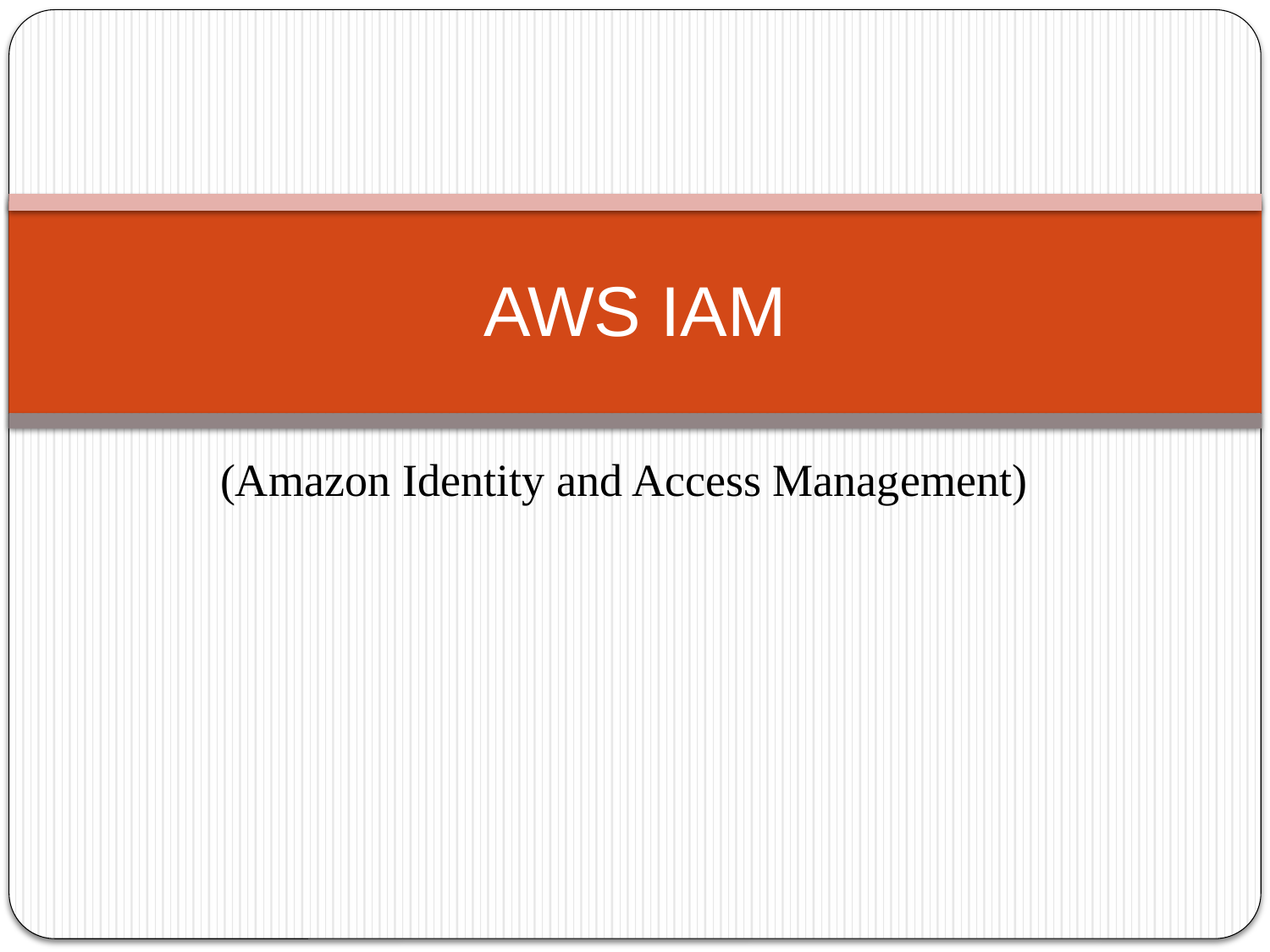

# AWS IAM
(Amazon Identity and Access Management)